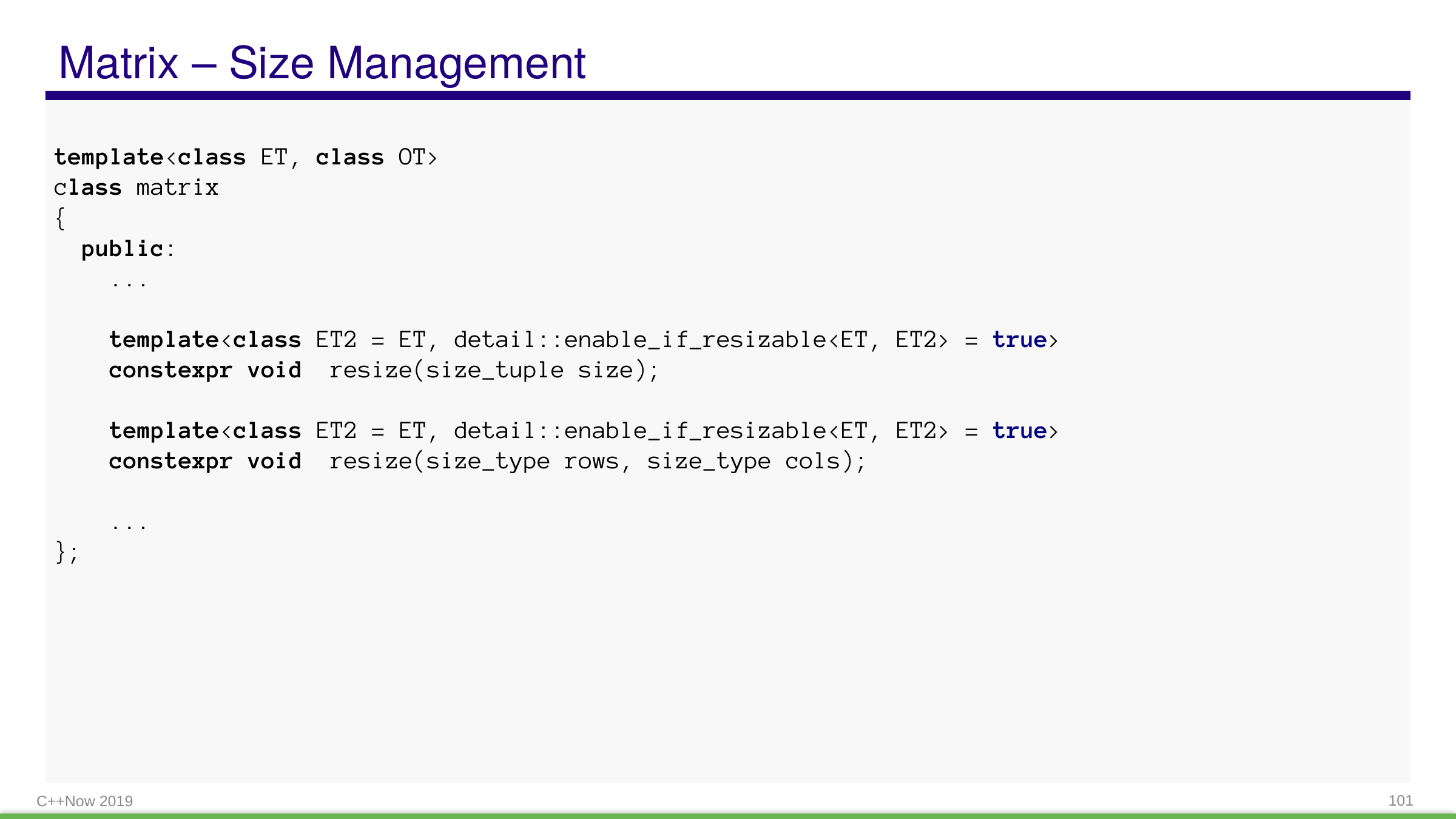

# Matrix – Size Management

template<class ET, class OT>
class matrix
{
  public:
    ...

    template<class ET2 = ET, detail::enable_if_resizable<ET, ET2> = true>
    constexpr void  resize(size_tuple size);

    template<class ET2 = ET, detail::enable_if_resizable<ET, ET2> = true>
    constexpr void  resize(size_type rows, size_type cols);

    ...
};
C++Now 2019
101